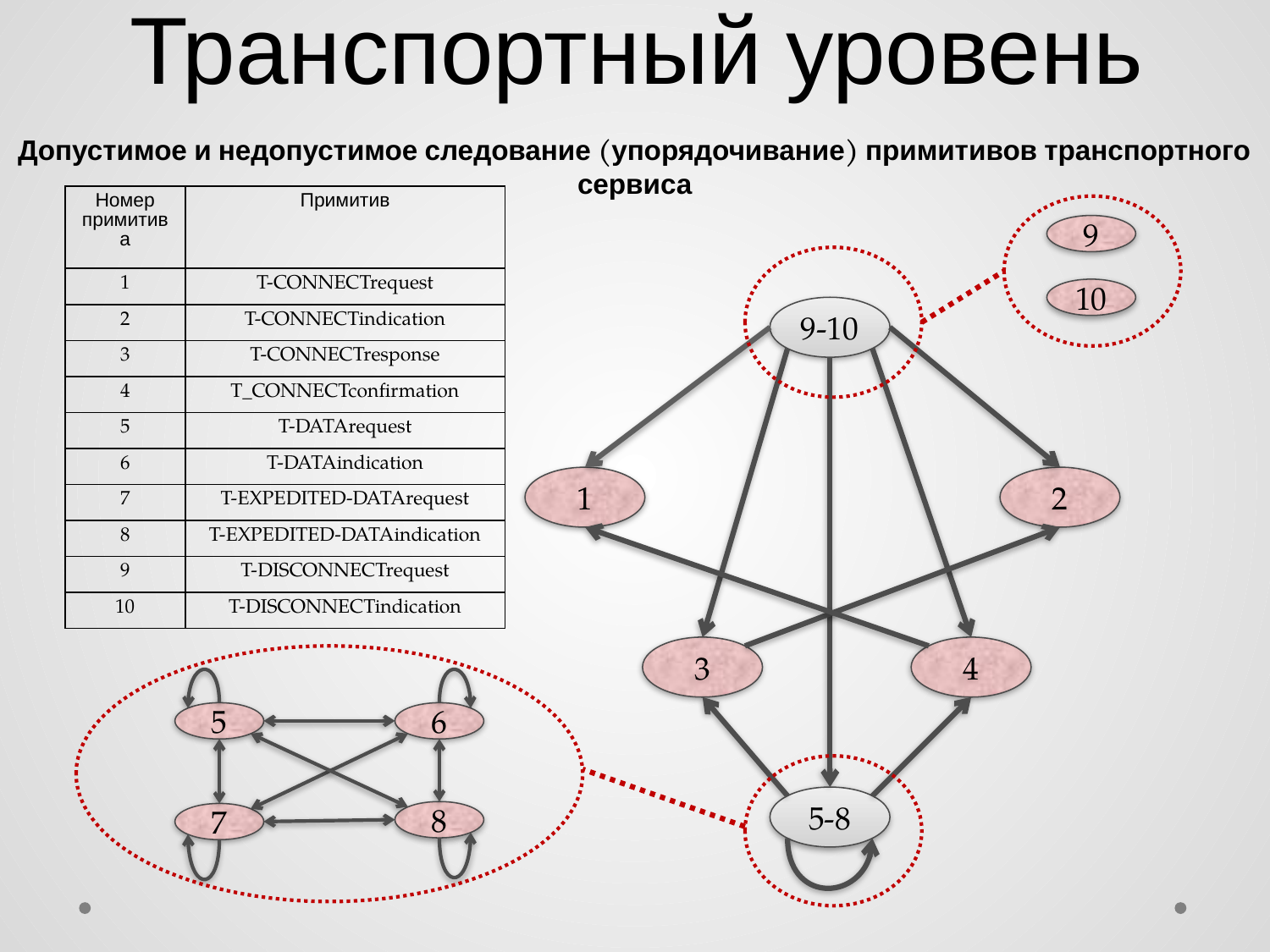

# Транспортный уровень
Допустимое и недопустимое следование (упорядочивание) примитивов транспортного сервиса
| Номер примитива | Примитив |
| --- | --- |
| 1 | T-CONNECTrequest |
| 2 | T-CONNECTindication |
| 3 | T-CONNECTresponse |
| 4 | T\_CONNECTconfirmation |
| 5 | T-DATArequest |
| 6 | T-DATAindication |
| 7 | T-EXPEDITED-DATArequest |
| 8 | T-EXPEDITED-DATAindication |
| 9 | T-DISCONNECTrequest |
| 10 | T-DISCONNECTindication |

9

10
9-10
1
2
3
4

5
6

5-8
8
7